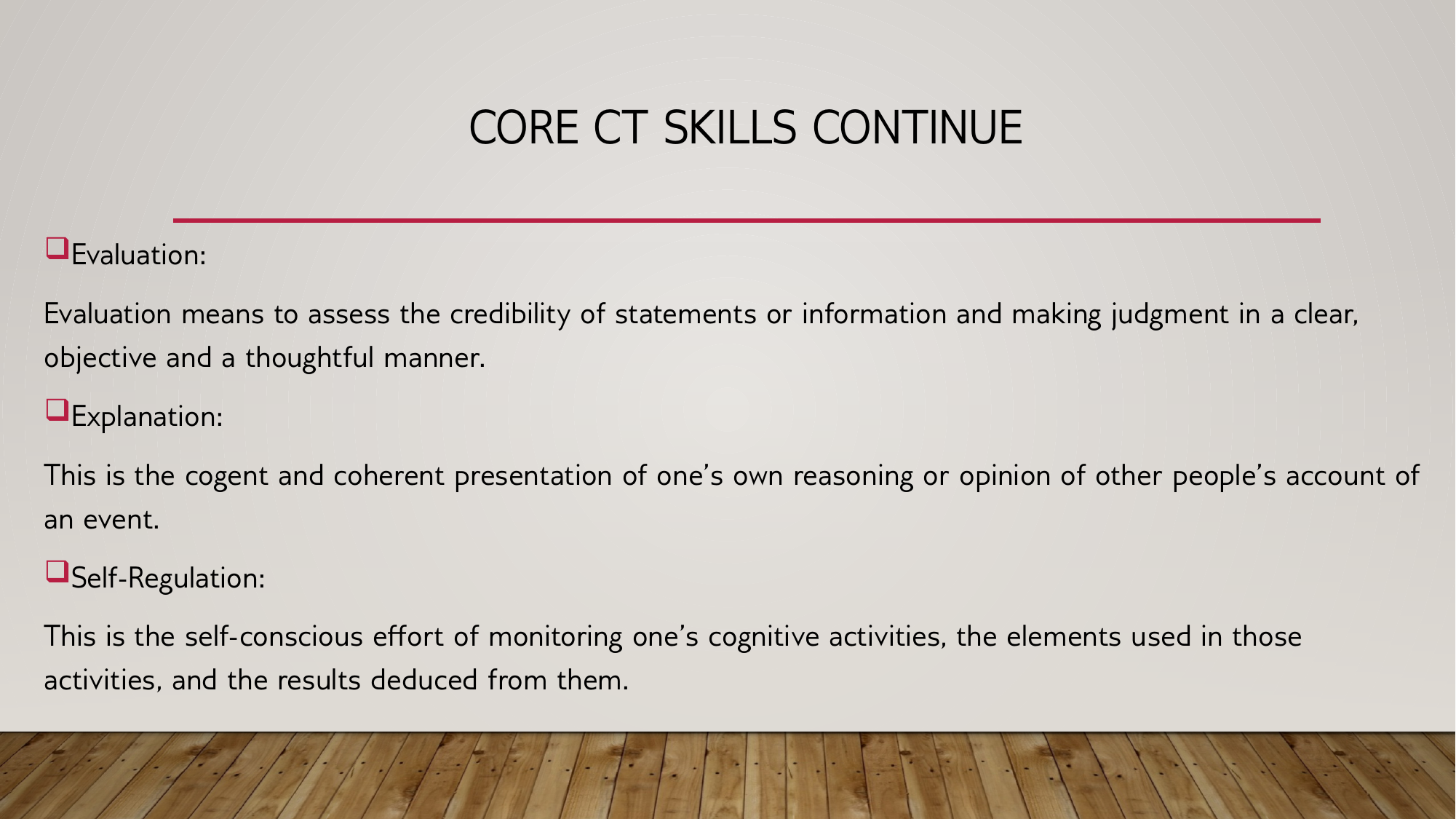

# Core CT skills continue
Evaluation:
Evaluation means to assess the credibility of statements or information and making judgment in a clear, objective and a thoughtful manner.
Explanation:
This is the cogent and coherent presentation of one’s own reasoning or opinion of other people’s account of an event.
Self-Regulation:
This is the self-conscious effort of monitoring one’s cognitive activities, the elements used in those activities, and the results deduced from them.